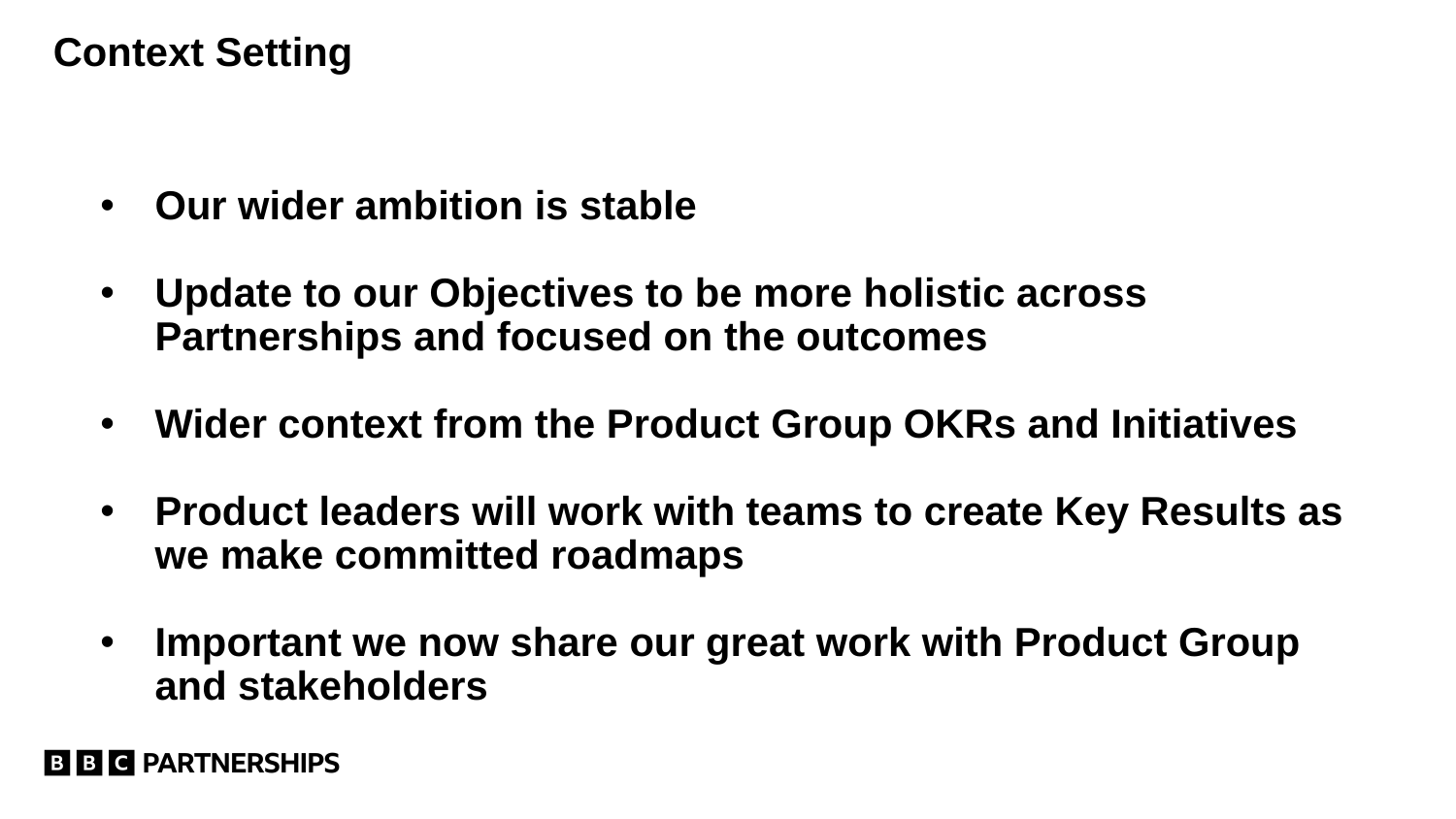

Context Setting
Our wider ambition is stable

Update to our Objectives to be more holistic across Partnerships and focused on the outcomes
Wider context from the Product Group OKRs and Initiatives
Product leaders will work with teams to create Key Results as we make committed roadmaps

Important we now share our great work with Product Group and stakeholders